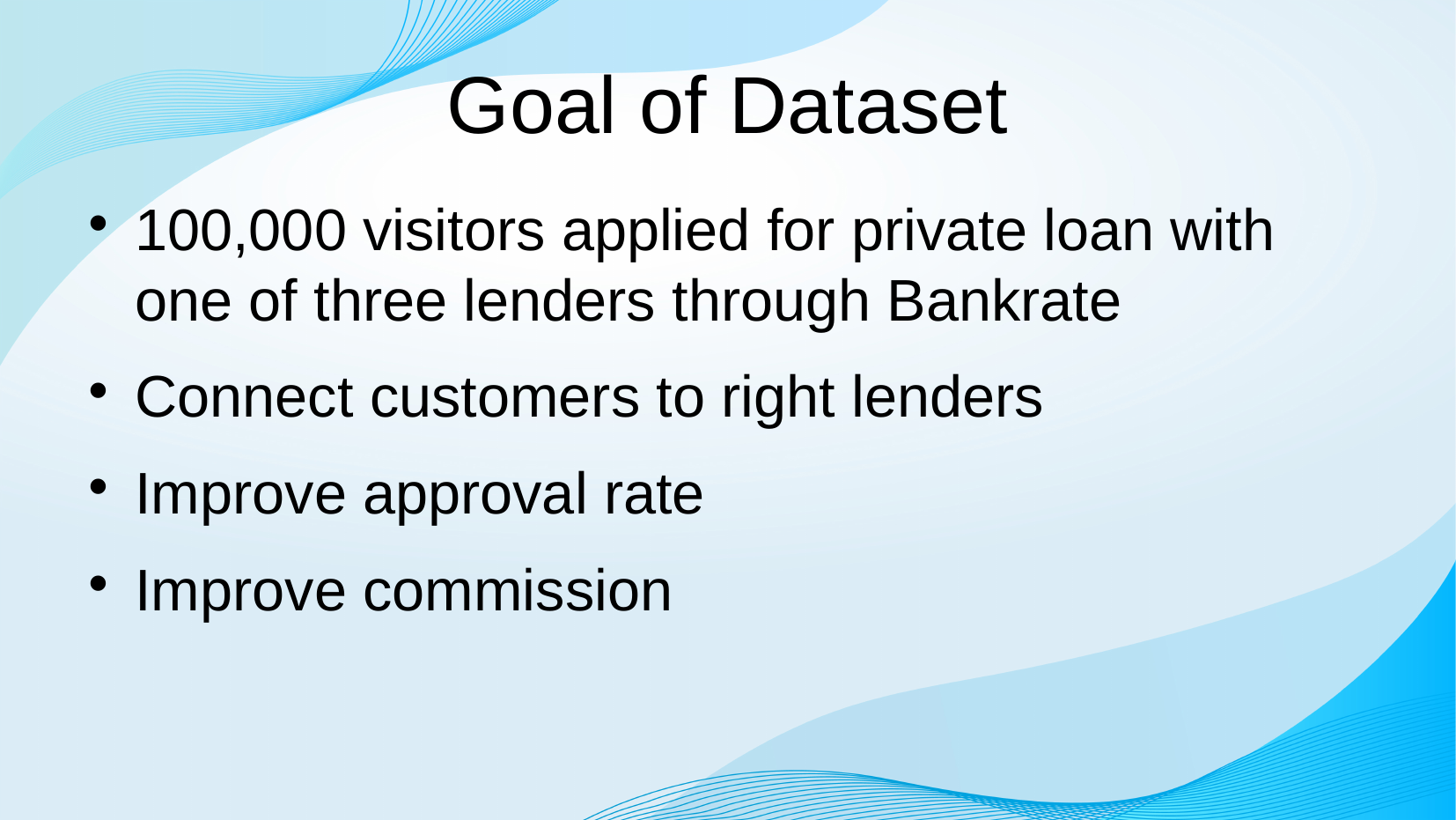

# Goal of Dataset
100,000 visitors applied for private loan with one of three lenders through Bankrate
Connect customers to right lenders
Improve approval rate
Improve commission